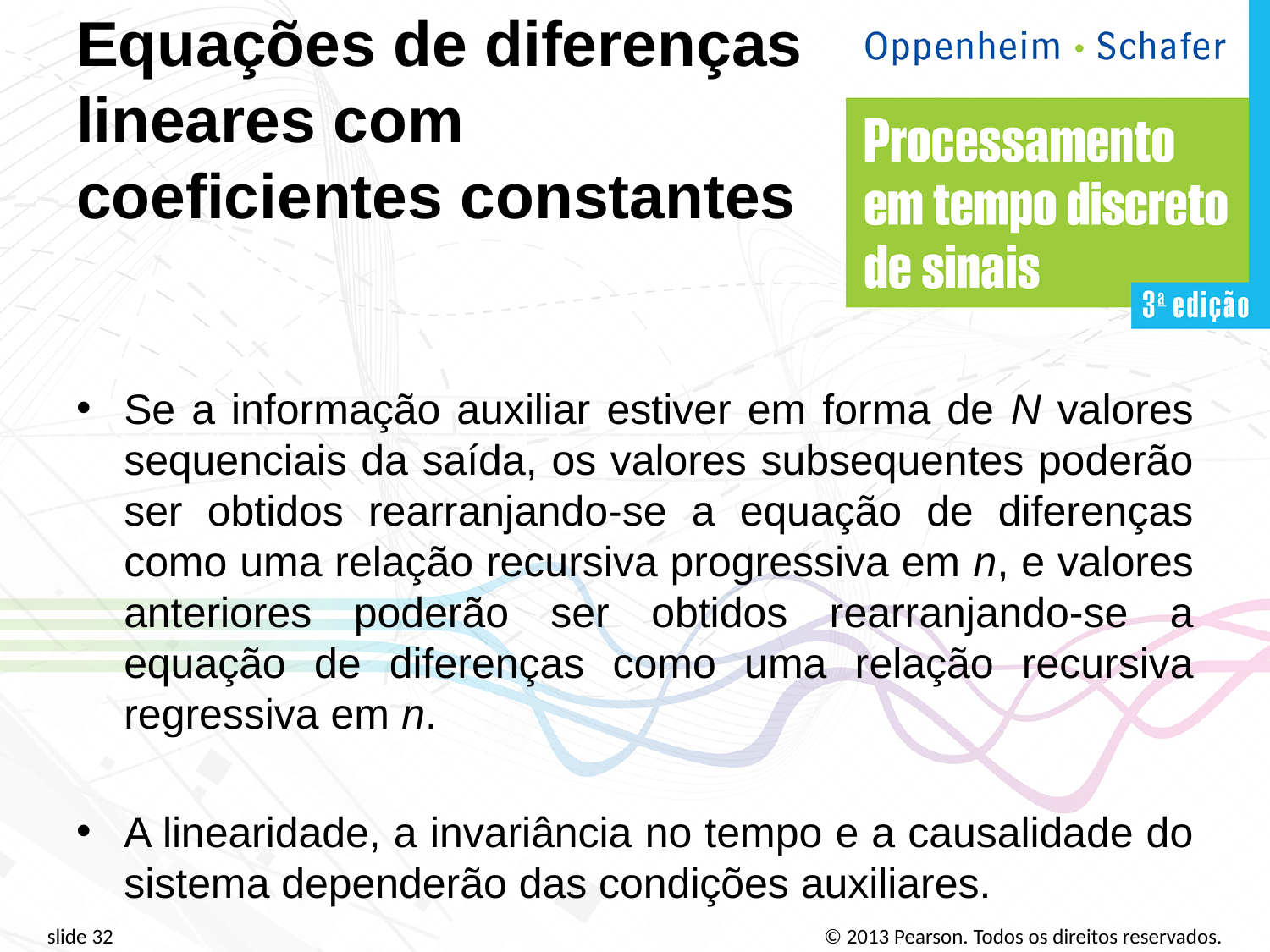

Equações de diferenças lineares com coeficientes constantes

Se a informação auxiliar estiver em forma de N valores sequenciais da saída, os valores subsequentes poderão ser obtidos rearranjando-se a equação de diferenças como uma relação recursiva progressiva em n, e valores anteriores poderão ser obtidos rearranjando-se a equação de diferenças como uma relação recursiva regressiva em n.

A linearidade, a invariância no tempo e a causalidade do sistema dependerão das condições auxiliares.